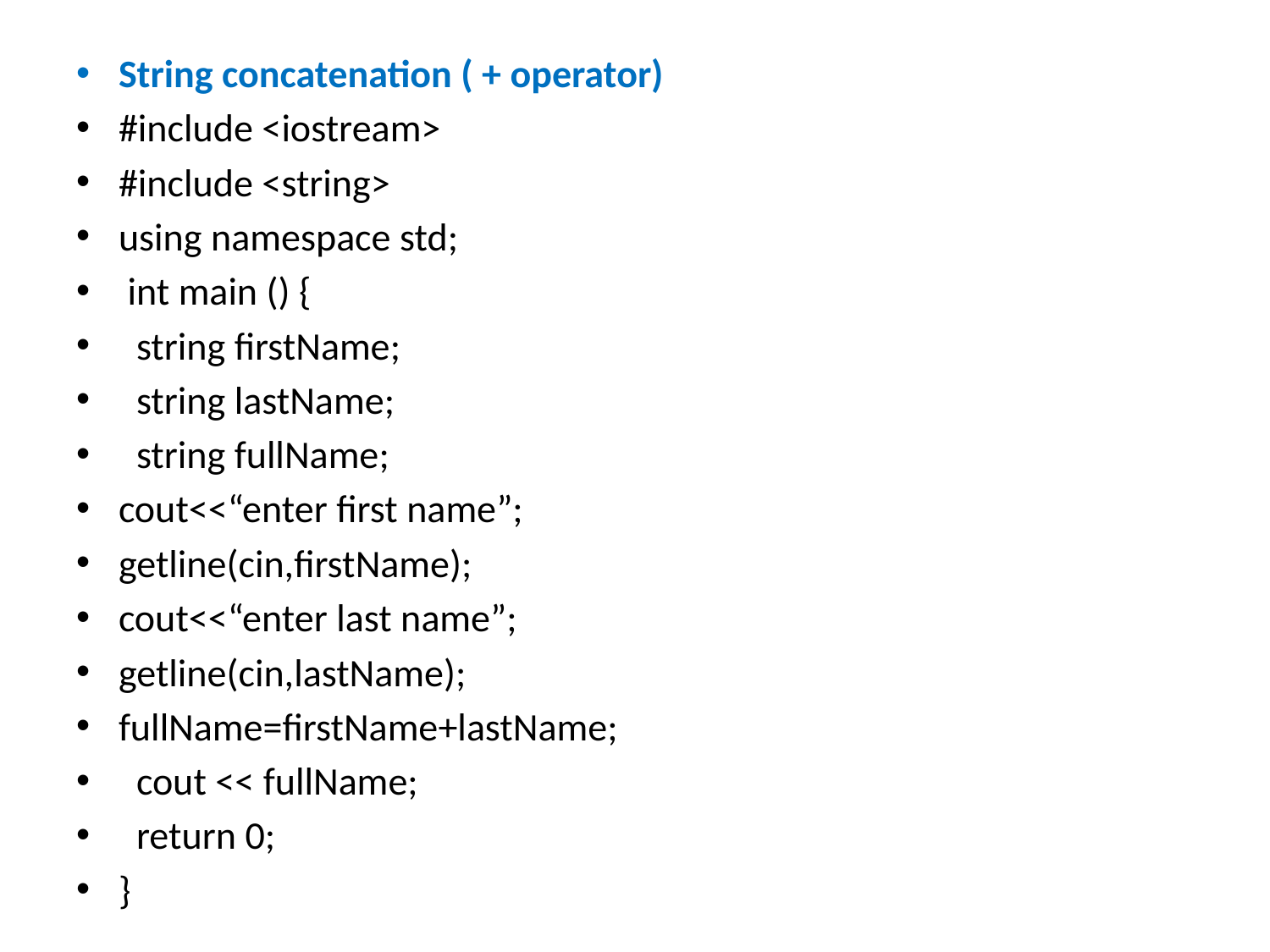

String concatenation ( + operator)
#include <iostream>
#include <string>
using namespace std;
 int main () {
  string firstName;
  string lastName;
  string fullName;
cout<<“enter first name”;
getline(cin,firstName);
cout<<“enter last name”;
getline(cin,lastName);
fullName=firstName+lastName;
  cout << fullName;
  return 0;
}